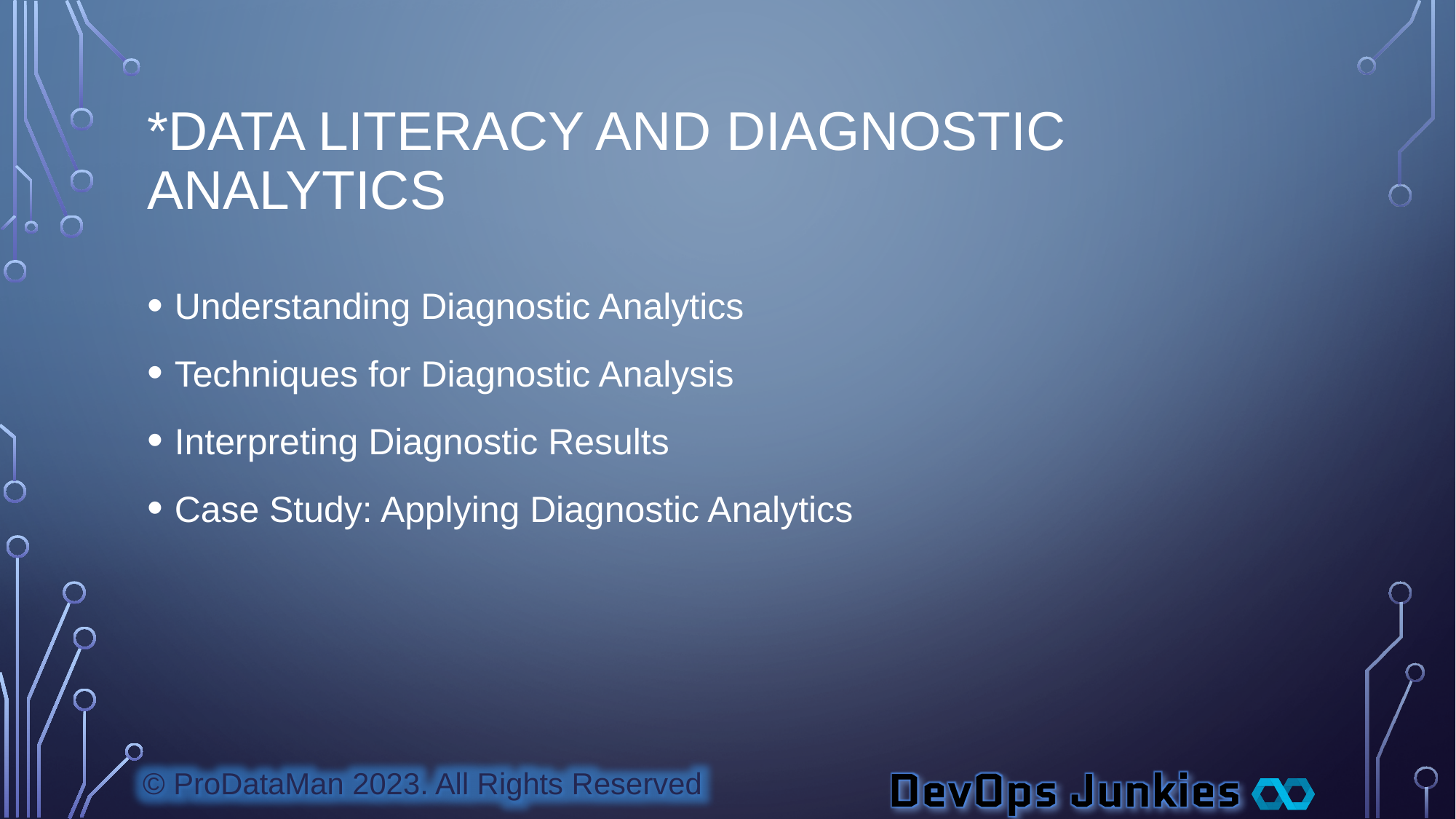

# *Data Literacy And Diagnostic Analytics
Understanding Diagnostic Analytics
Techniques for Diagnostic Analysis
Interpreting Diagnostic Results
Case Study: Applying Diagnostic Analytics